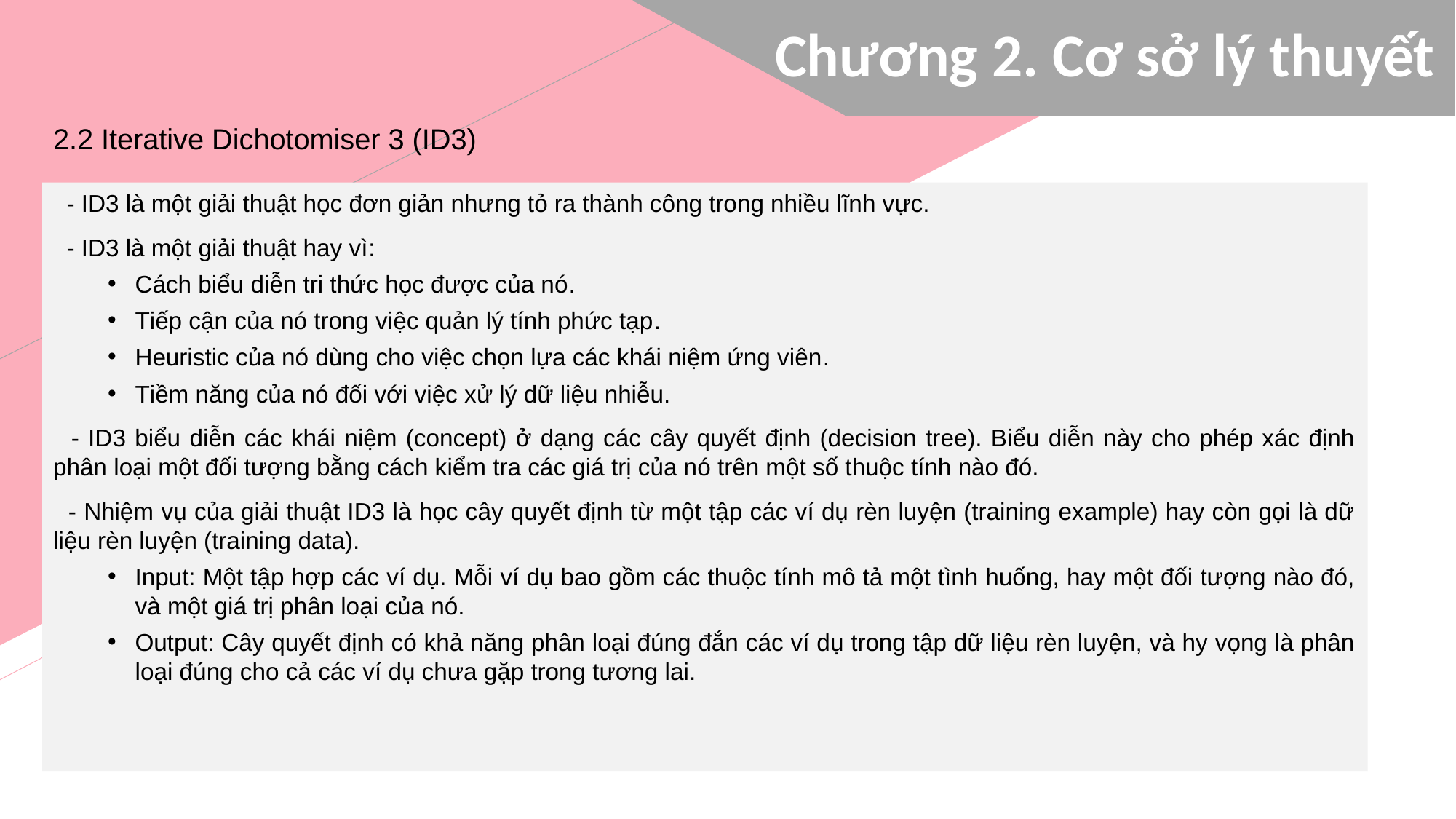

Chương 2. Cơ sở lý thuyết
2.2 Iterative Dichotomiser 3 (ID3)
  - ID3 là một giải thuật học đơn giản nhưng tỏ ra thành công trong nhiều lĩnh vực.
  - ID3 là một giải thuật hay vì:
Cách biểu diễn tri thức học được của nó.
Tiếp cận của nó trong việc quản lý tính phức tạp.
Heuristic của nó dùng cho việc chọn lựa các khái niệm ứng viên.
Tiềm năng của nó đối với việc xử lý dữ liệu nhiễu.
  - ID3 biểu diễn các khái niệm (concept) ở dạng các cây quyết định (decision tree). Biểu diễn này cho phép xác định phân loại một đối tượng bằng cách kiểm tra các giá trị của nó trên một số thuộc tính nào đó.
  - Nhiệm vụ của giải thuật ID3 là học cây quyết định từ một tập các ví dụ rèn luyện (training example) hay còn gọi là dữ liệu rèn luyện (training data).
Input: Một tập hợp các ví dụ. Mỗi ví dụ bao gồm các thuộc tính mô tả một tình huống, hay một đối tượng nào đó, và một giá trị phân loại của nó.
Output: Cây quyết định có khả năng phân loại đúng đắn các ví dụ trong tập dữ liệu rèn luyện, và hy vọng là phân loại đúng cho cả các ví dụ chưa gặp trong tương lai.